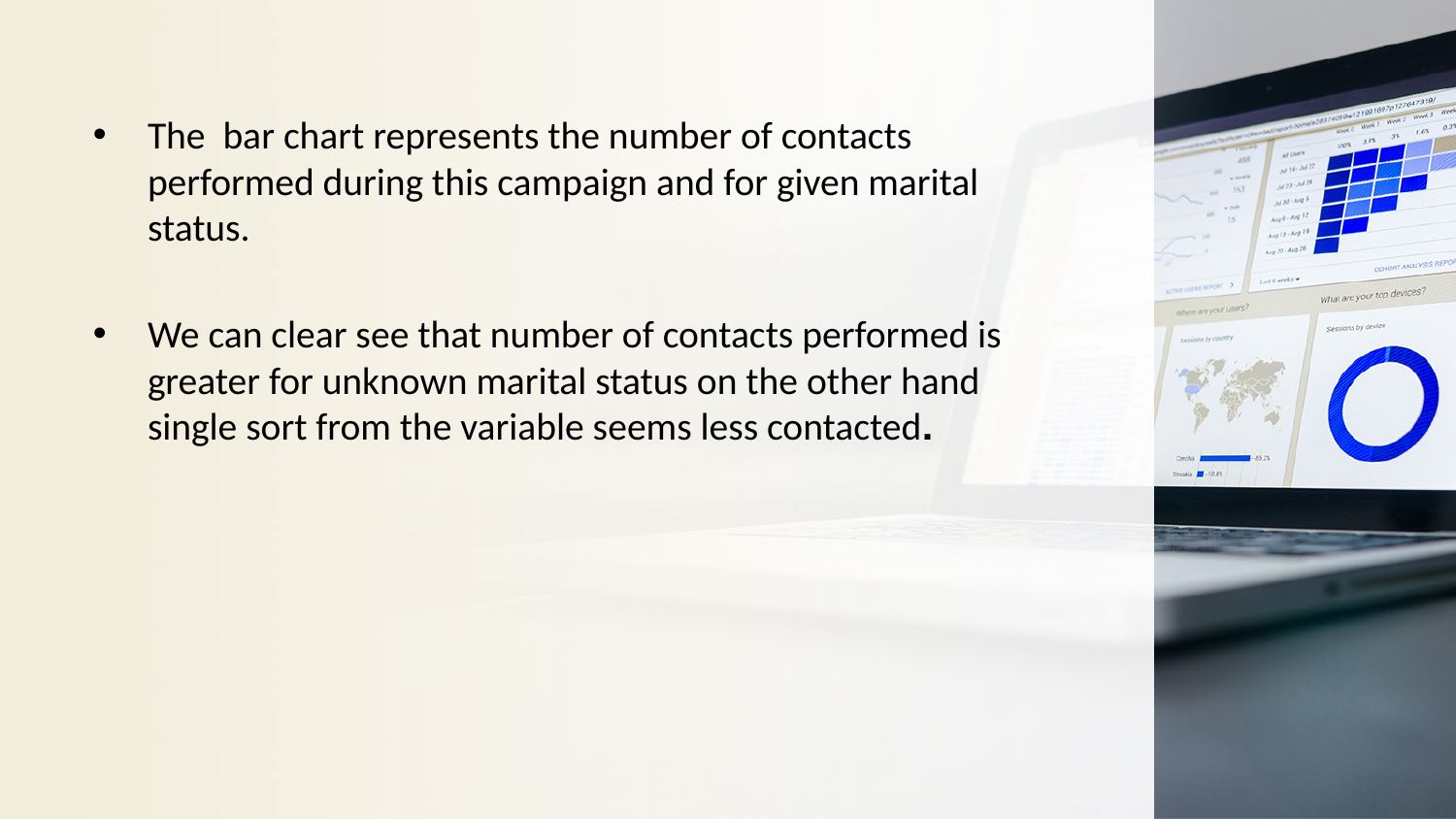

The  bar chart represents the number of contacts performed during this campaign and for given marital status.

We can clear see that number of contacts performed is greater for unknown marital status on the other hand single sort from the variable seems less contacted.